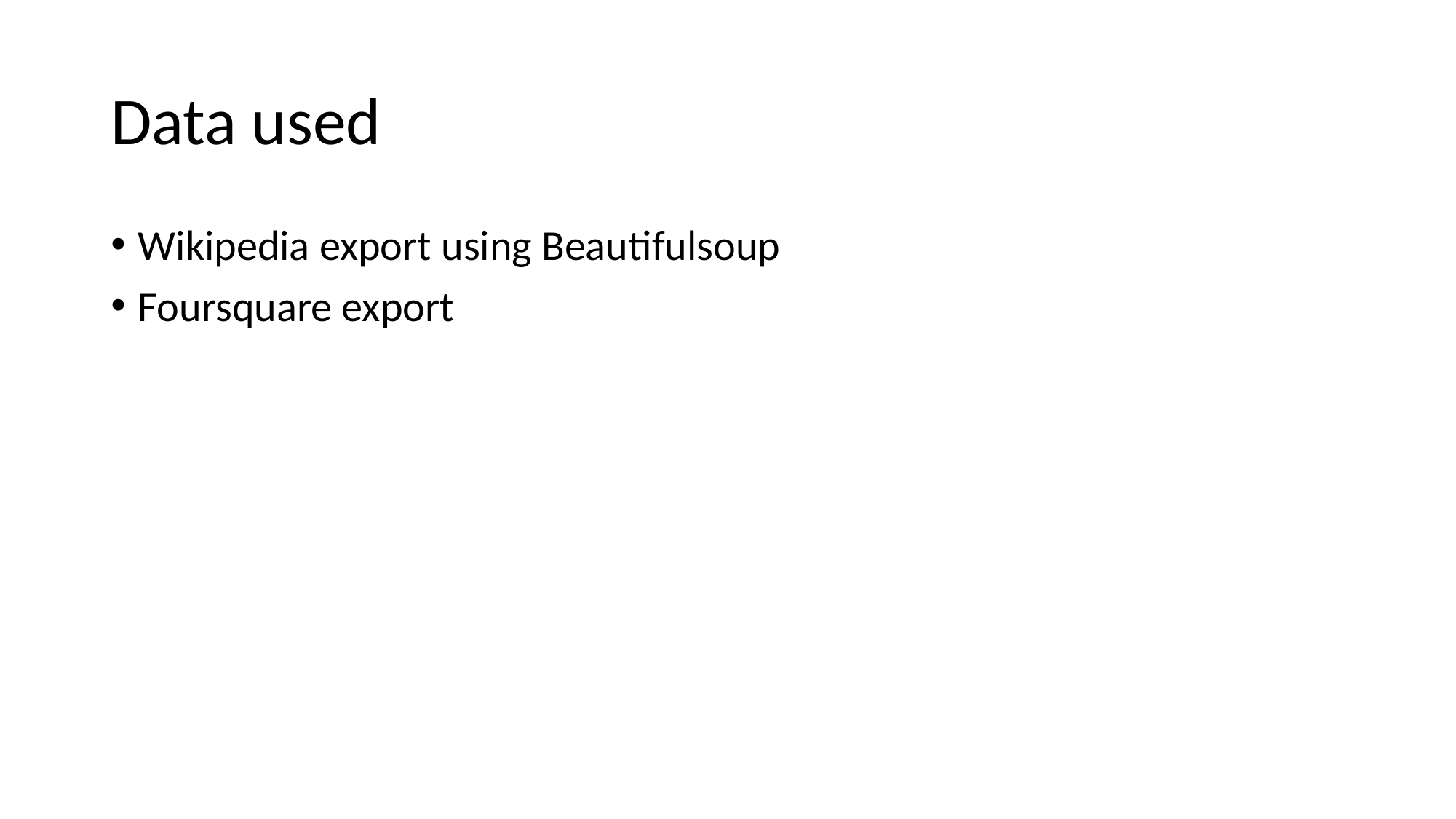

# Data used
Wikipedia export using Beautifulsoup
Foursquare export